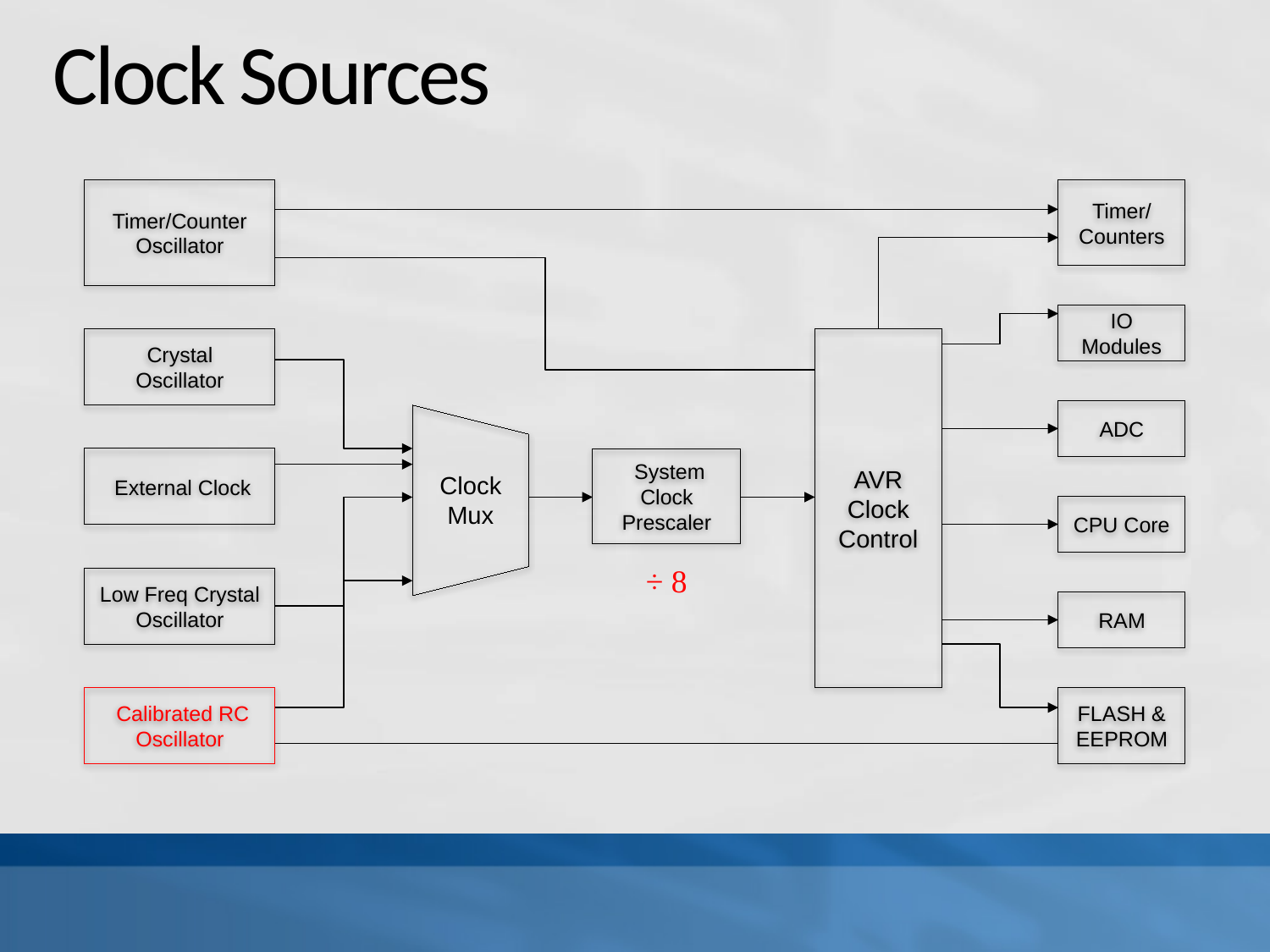

# Clock Sources
Timer/Counter
Oscillator
Timer/
Counters
IO Modules
 Crystal  Oscillator
AVR
Clock
Control
ADC

Clock
Mux
 External Clock
 System Clock Prescaler
CPU Core
÷ 8
Low Freq Crystal Oscillator
RAM
 Calibrated RC Oscillator
FLASH & EEPROM